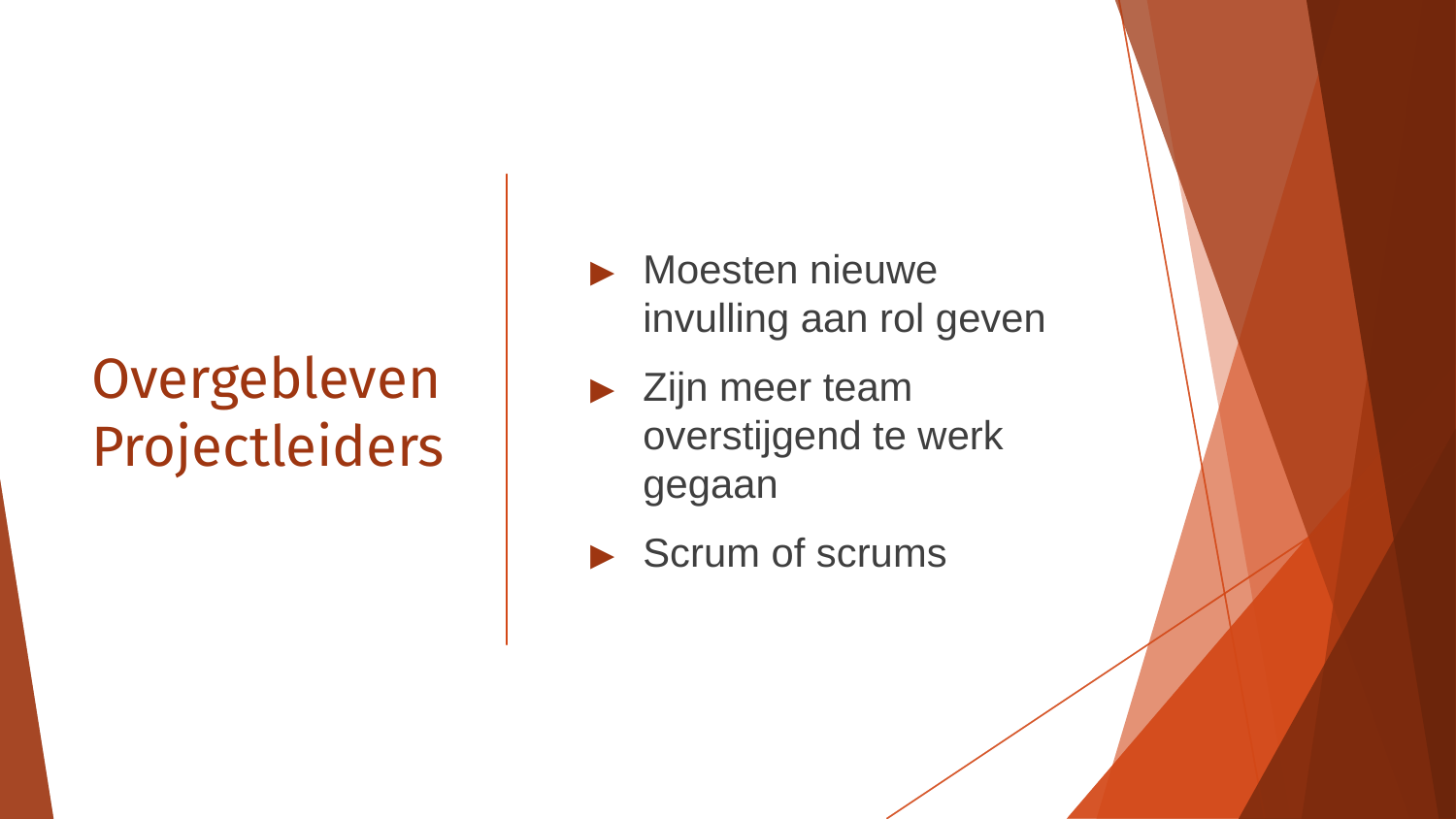

# Overgebleven Projectleiders
Moesten nieuwe invulling aan rol geven
Zijn meer team overstijgend te werk gegaan
Scrum of scrums